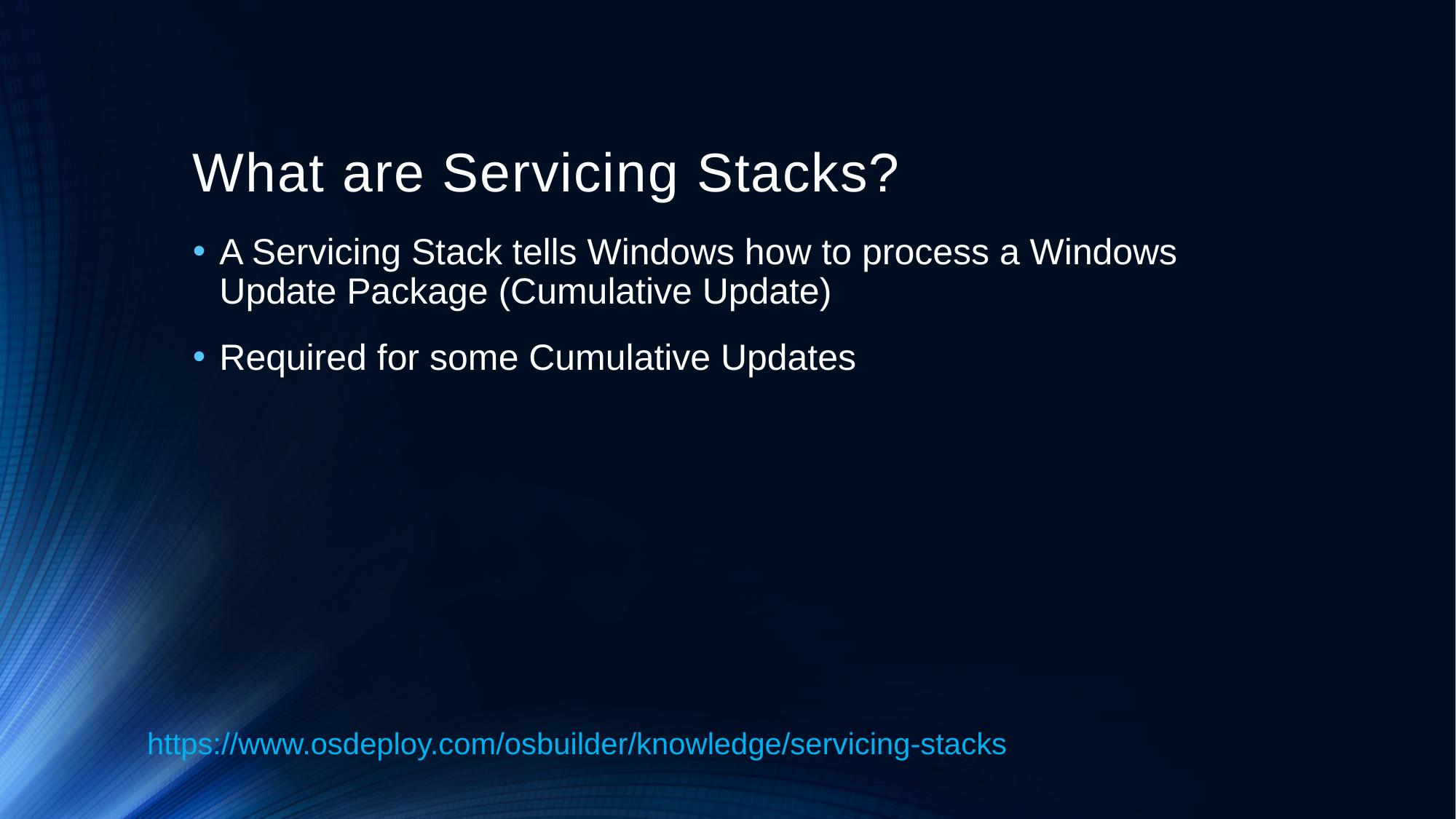

# What are Servicing Stacks?
A Servicing Stack tells Windows how to process a Windows Update Package (Cumulative Update)
Required for some Cumulative Updates
https://www.osdeploy.com/osbuilder/knowledge/servicing-stacks